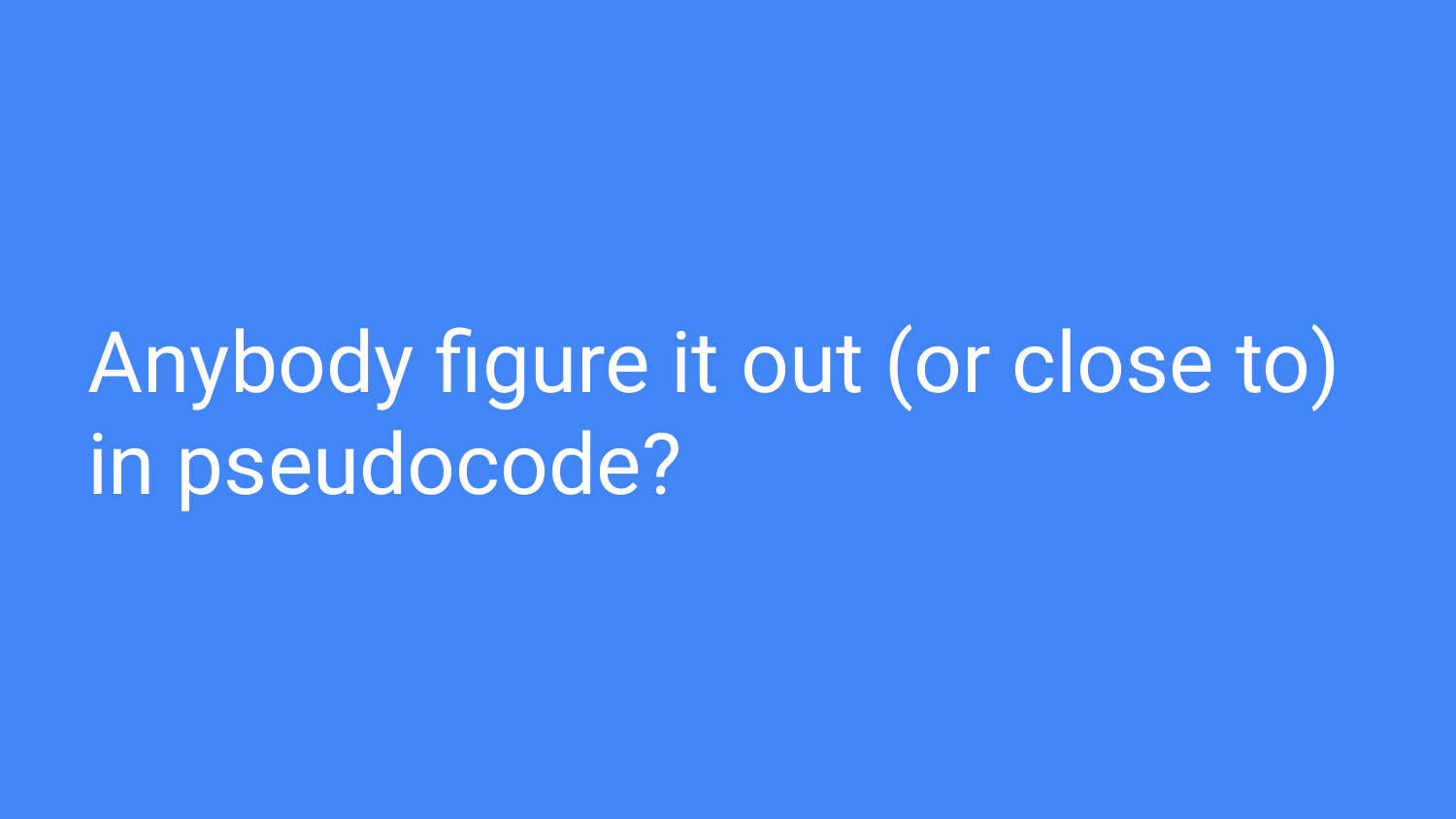

# Anybody figure it out (or close to) in pseudocode?